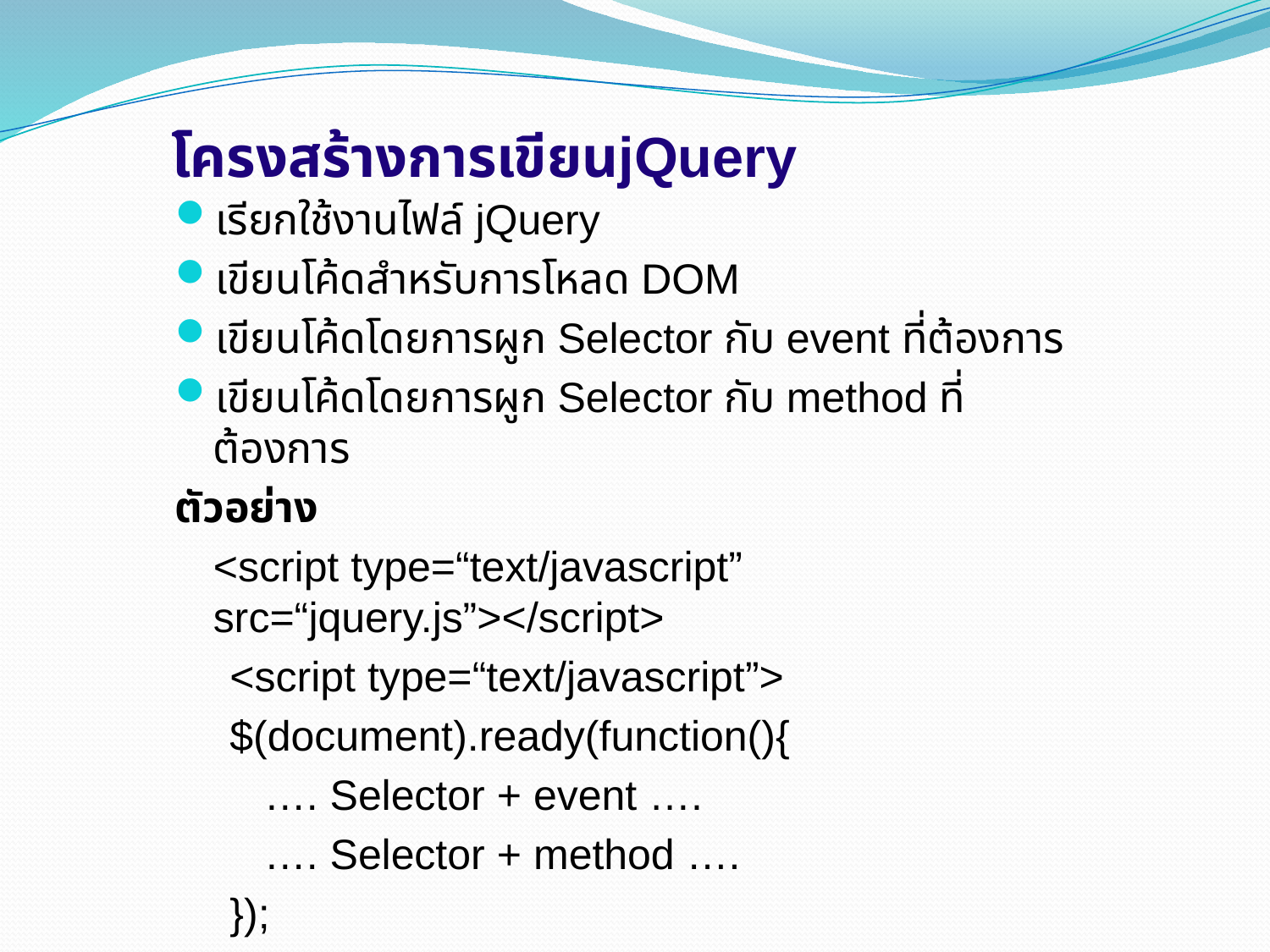

# โครงสร้างการเขียนjQuery
เรียกใช้งานไฟล์ jQuery
เขียนโค้ดสำหรับการโหลด DOM
เขียนโค้ดโดยการผูก Selector กับ event ที่ต้องการ
เขียนโค้ดโดยการผูก Selector กับ method ที่ต้องการ
ตัวอย่าง
	<script type=“text/javascript” src=“jquery.js”></script>
<script type=“text/javascript”>
$(document).ready(function(){
	…. Selector + event ….
	…. Selector + method ….
});
</script>